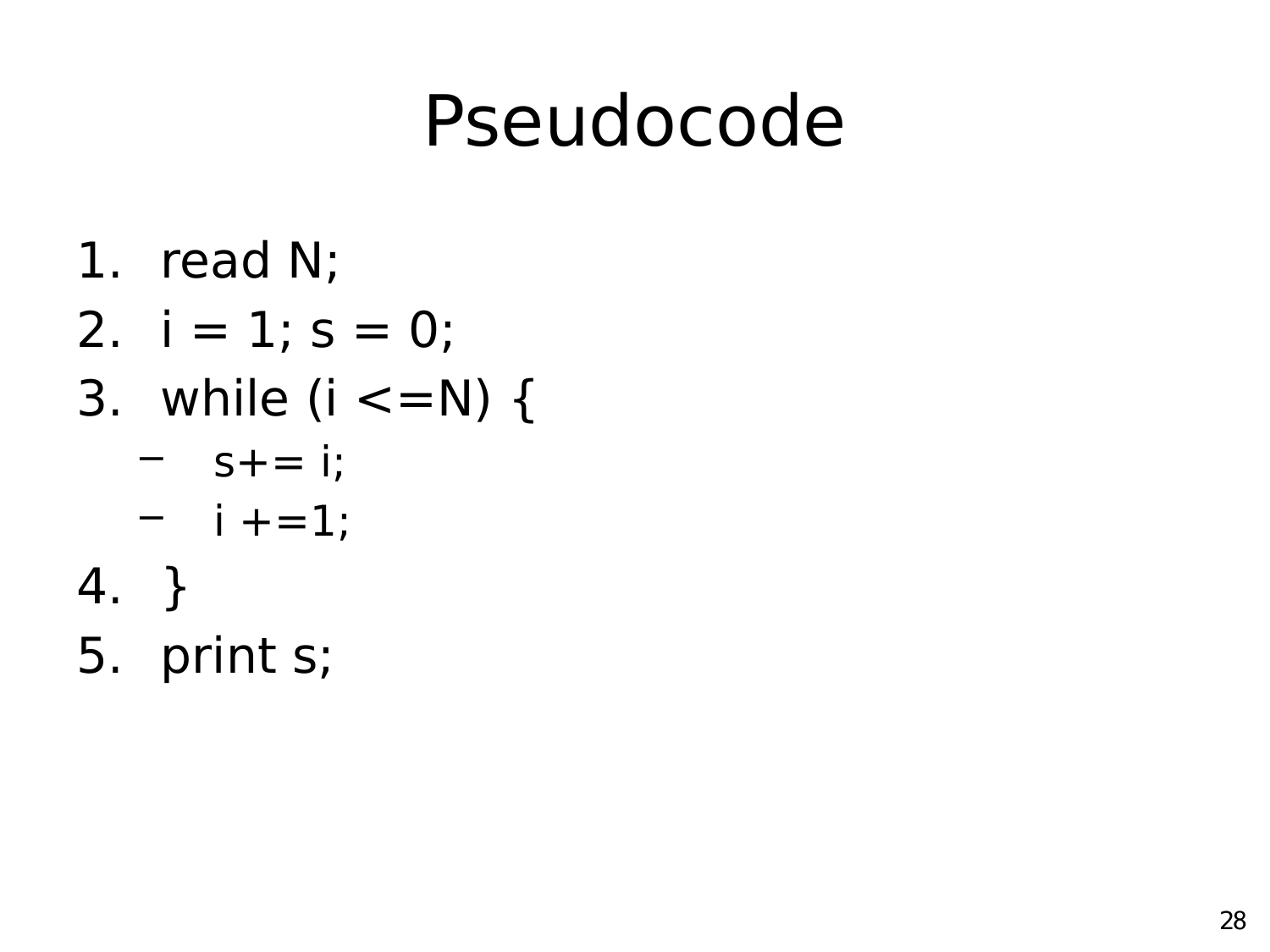

# Pseudocode
read N;
i = 1; s = 0;
while (i <=N) {
s+= i;
i +=1;
}
print s;